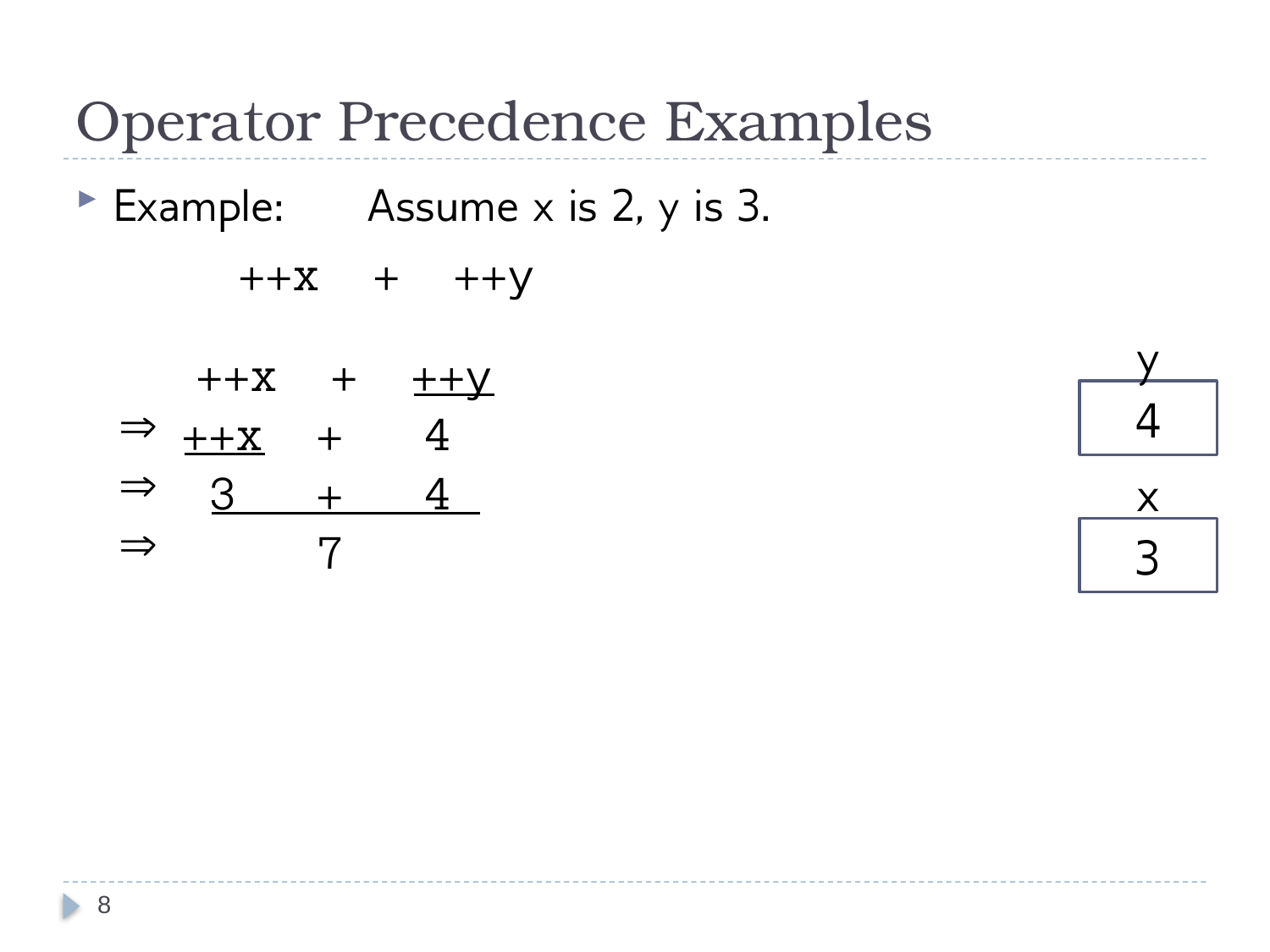

# Operator Precedence Examples
Example:	Assume x is 2, y is 3.
		++x  +  ++y

y
   ++x  +  ++y
 ++x  +   4
  3   +   4
      7
4
x
3
8